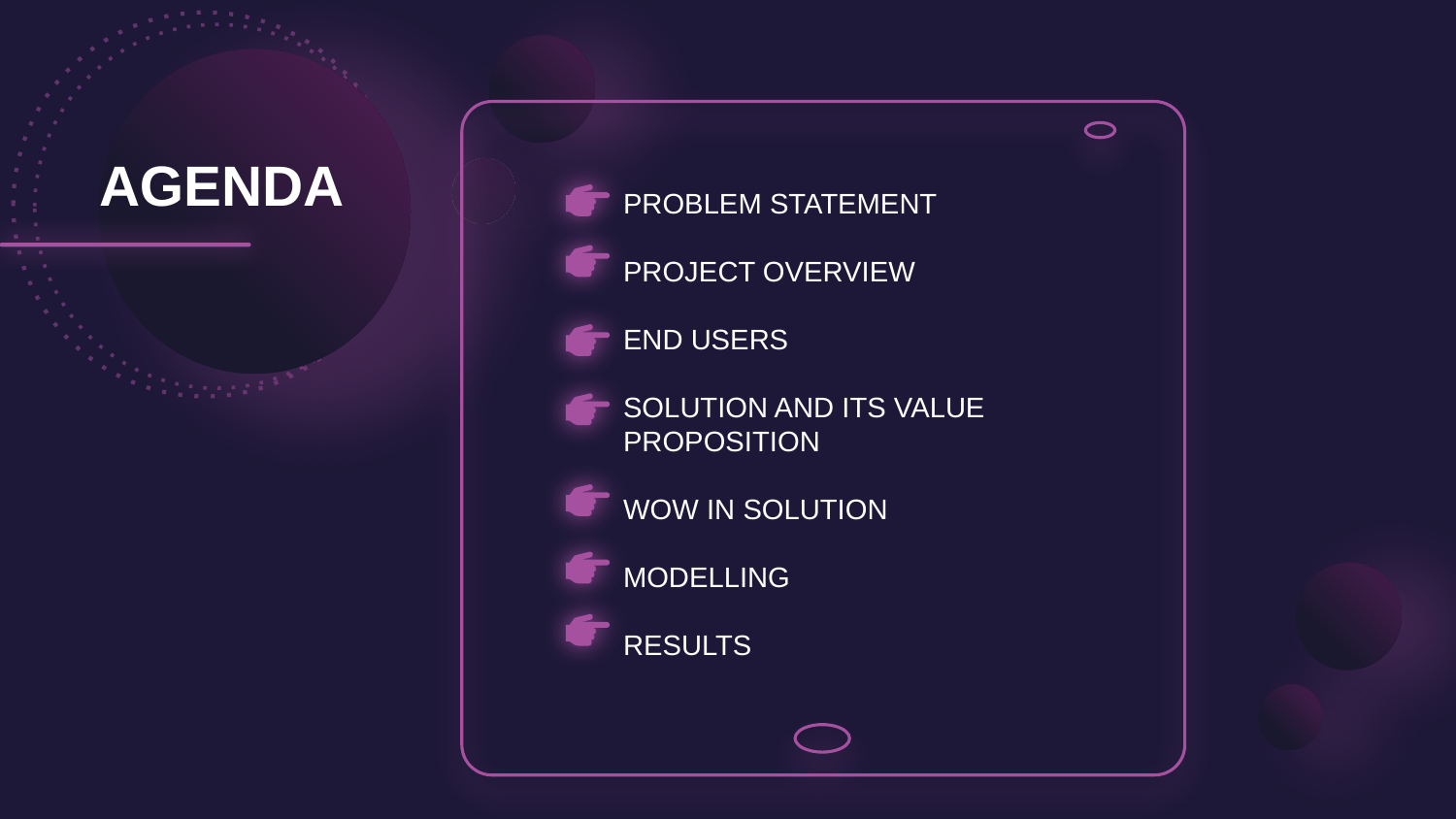

# AGENDA
PROBLEM STATEMENT

PROJECT OVERVIEW

END USERS

SOLUTION AND ITS VALUE PROPOSITION

WOW IN SOLUTION

MODELLING

RESULTS